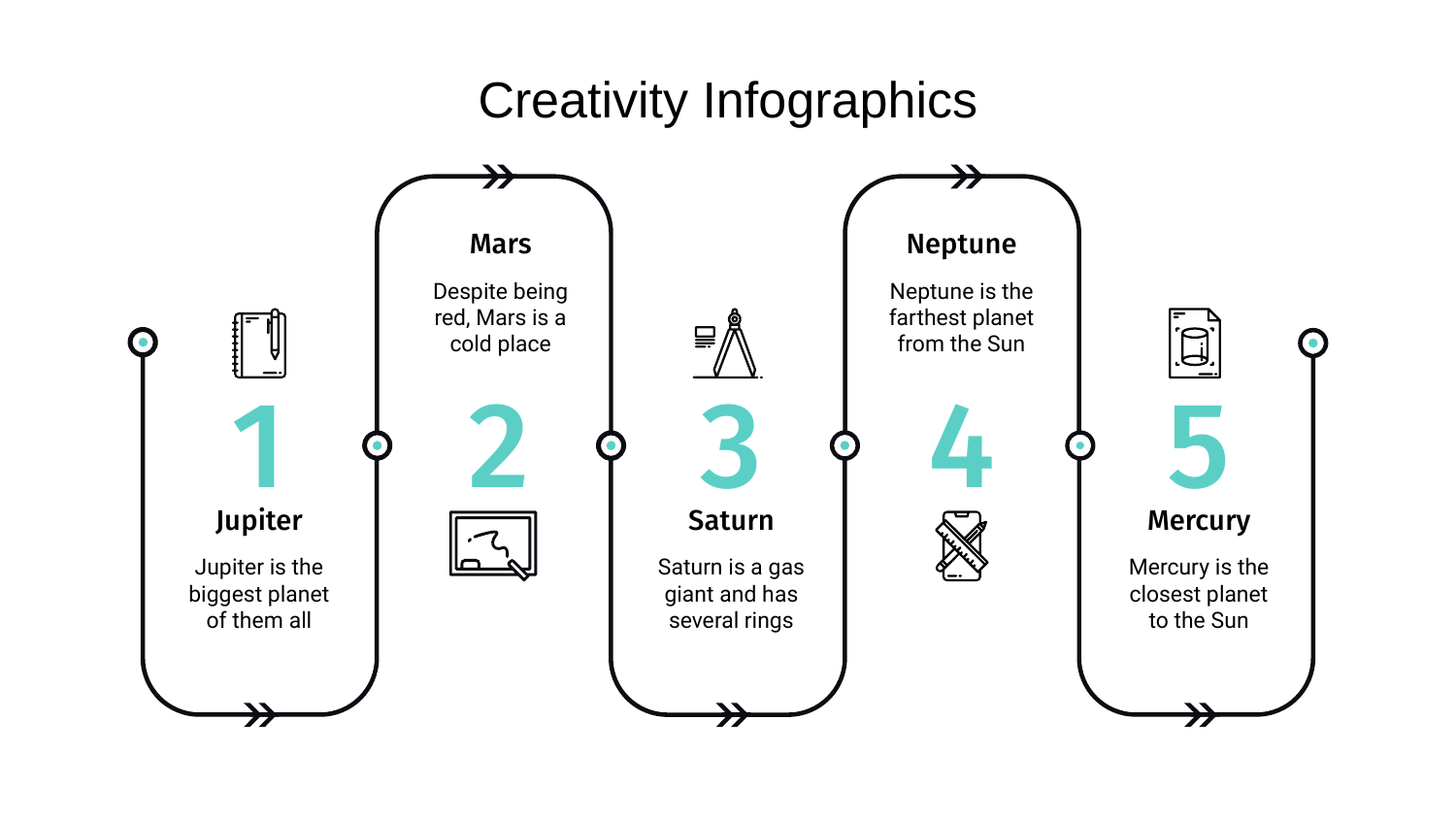

Creativity Infographics

Mars
Neptune
Despite being red, Mars is a cold place
Neptune is the farthest planet from the Sun

1
2
3
4
5

Jupiter
Saturn
Mercury

Jupiter is the biggest planet of them all
Saturn is a gas giant and has several rings
Mercury is the closest planet to the Sun